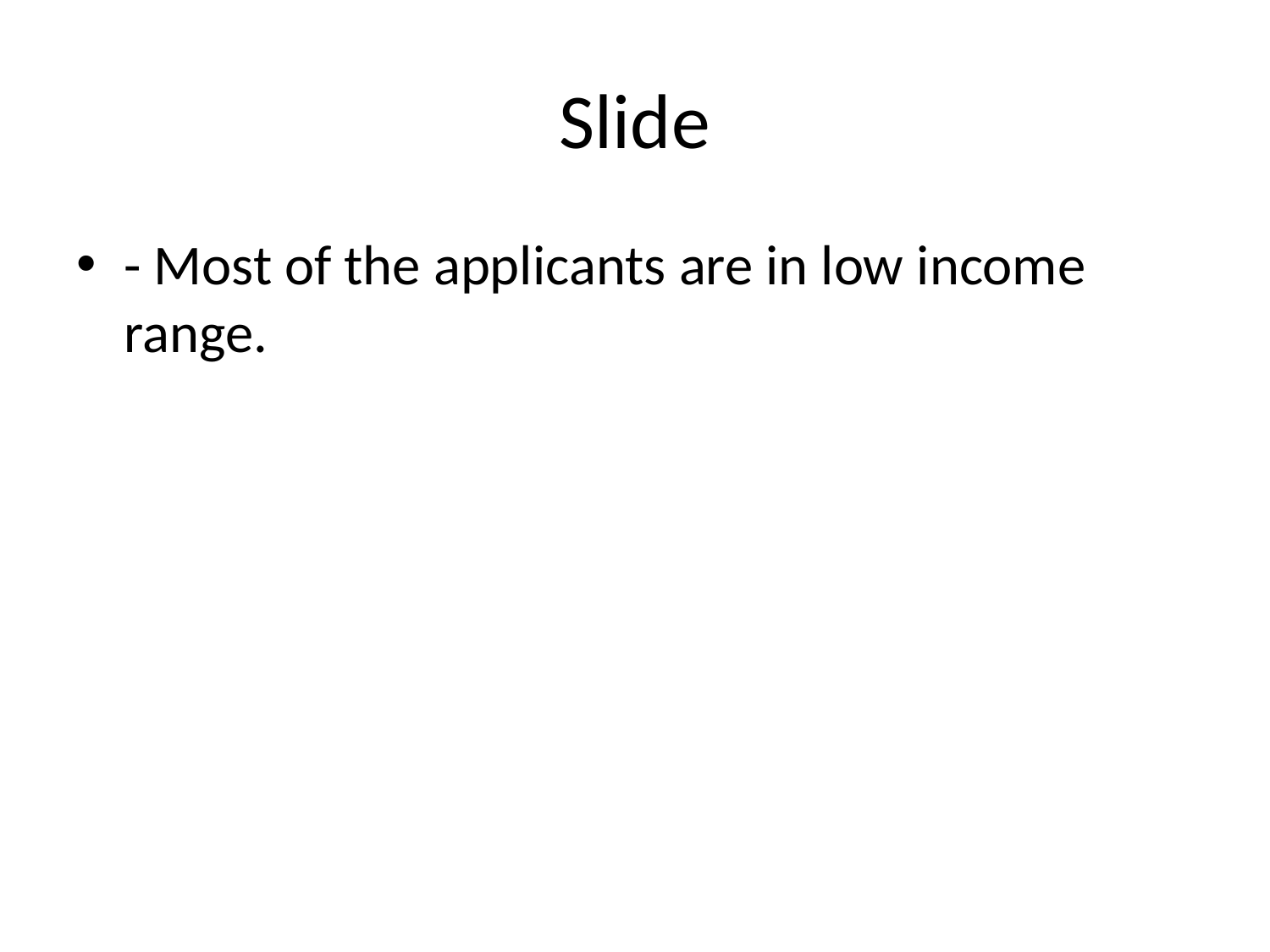

# Slide
- Most of the applicants are in low income range.